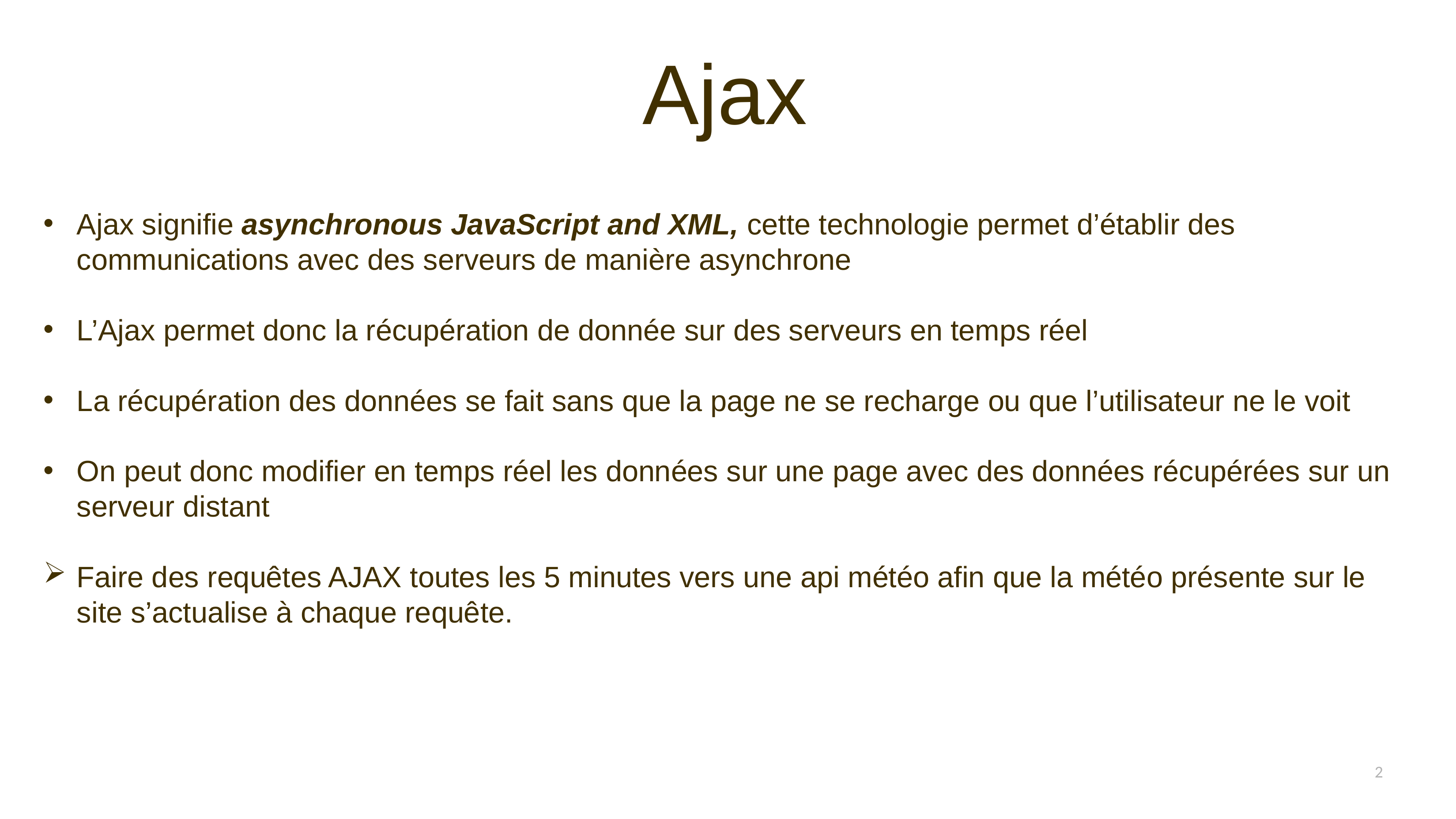

# Ajax
Ajax signifie asynchronous JavaScript and XML, cette technologie permet d’établir des communications avec des serveurs de manière asynchrone

L’Ajax permet donc la récupération de donnée sur des serveurs en temps réel

La récupération des données se fait sans que la page ne se recharge ou que l’utilisateur ne le voit

On peut donc modifier en temps réel les données sur une page avec des données récupérées sur un serveur distant

Faire des requêtes AJAX toutes les 5 minutes vers une api météo afin que la météo présente sur le site s’actualise à chaque requête.
2